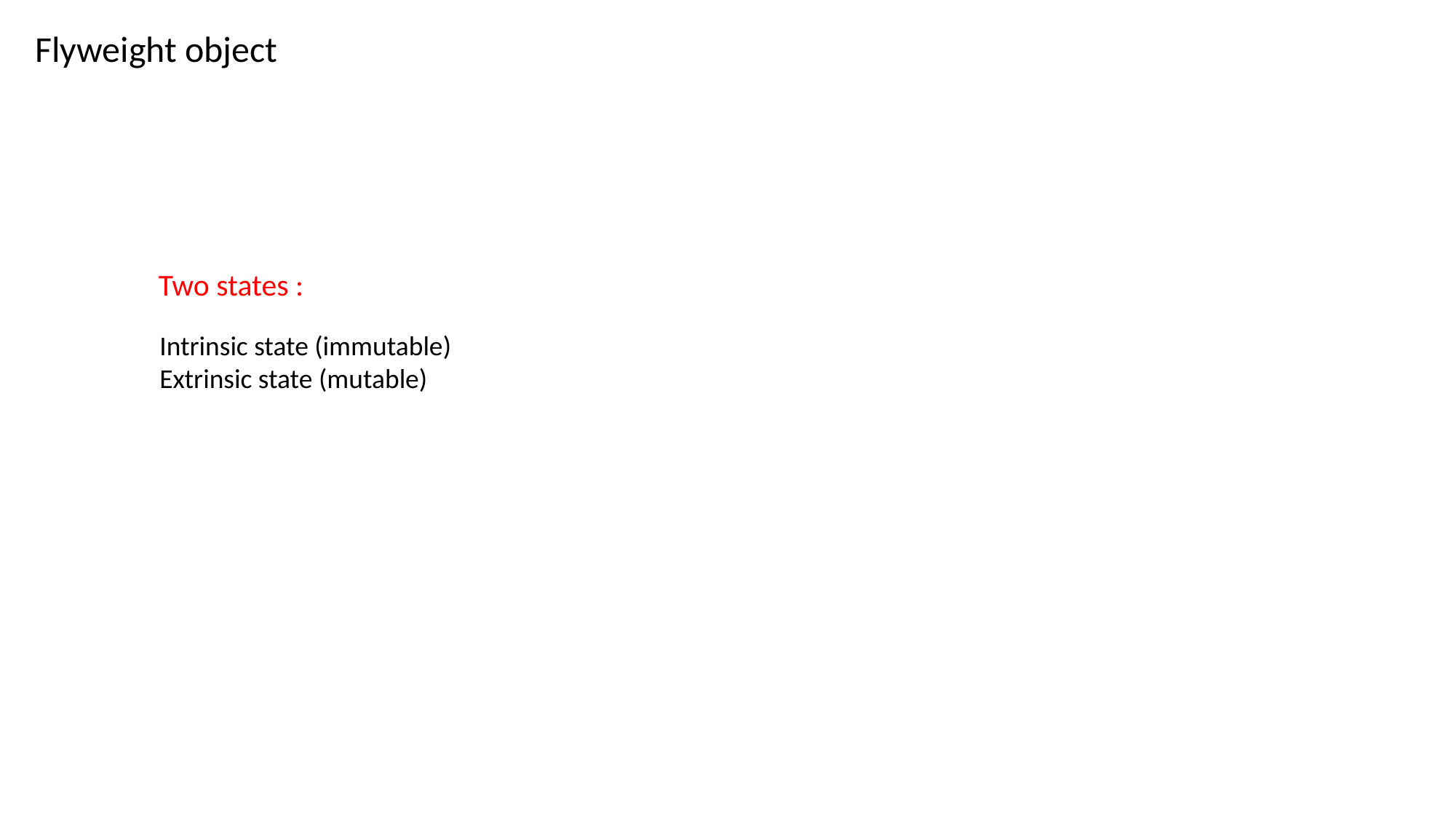

Flyweight object
Two states :
Intrinsic state (immutable)
Extrinsic state (mutable)